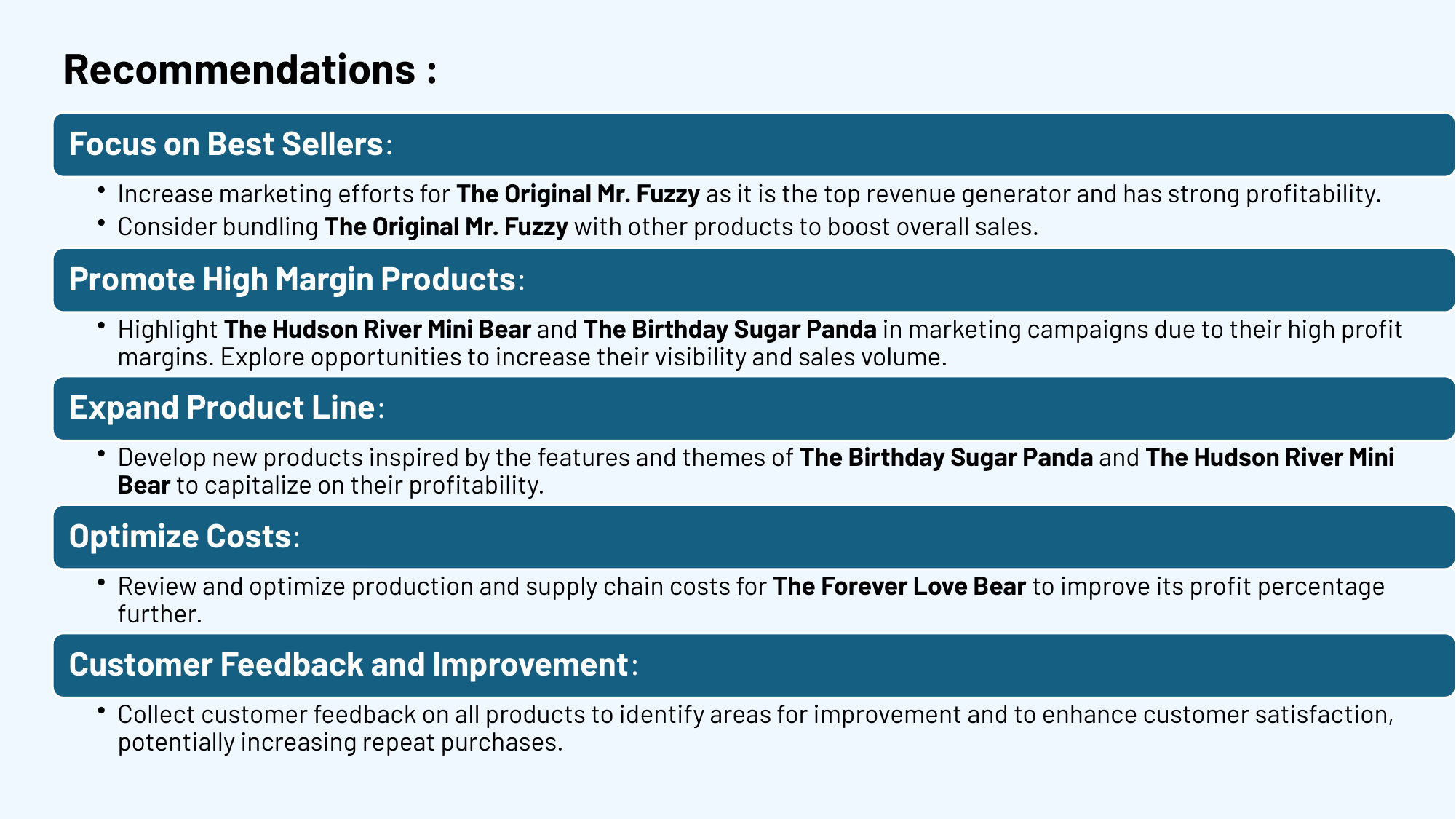

Recommendations :
Focus on Best Sellers:
Increase marketing efforts for The Original Mr. Fuzzy as it is the top revenue generator and has strong profitability.
Consider bundling The Original Mr. Fuzzy with other products to boost overall sales.
Promote High Margin Products:
Highlight The Hudson River Mini Bear and The Birthday Sugar Panda in marketing campaigns due to their high profit margins. Explore opportunities to increase their visibility and sales volume.
Expand Product Line:
Develop new products inspired by the features and themes of The Birthday Sugar Panda and The Hudson River Mini Bear to capitalize on their profitability.
Optimize Costs:
Review and optimize production and supply chain costs for The Forever Love Bear to improve its profit percentage further.
Customer Feedback and Improvement:
Collect customer feedback on all products to identify areas for improvement and to enhance customer satisfaction, potentially increasing repeat purchases.